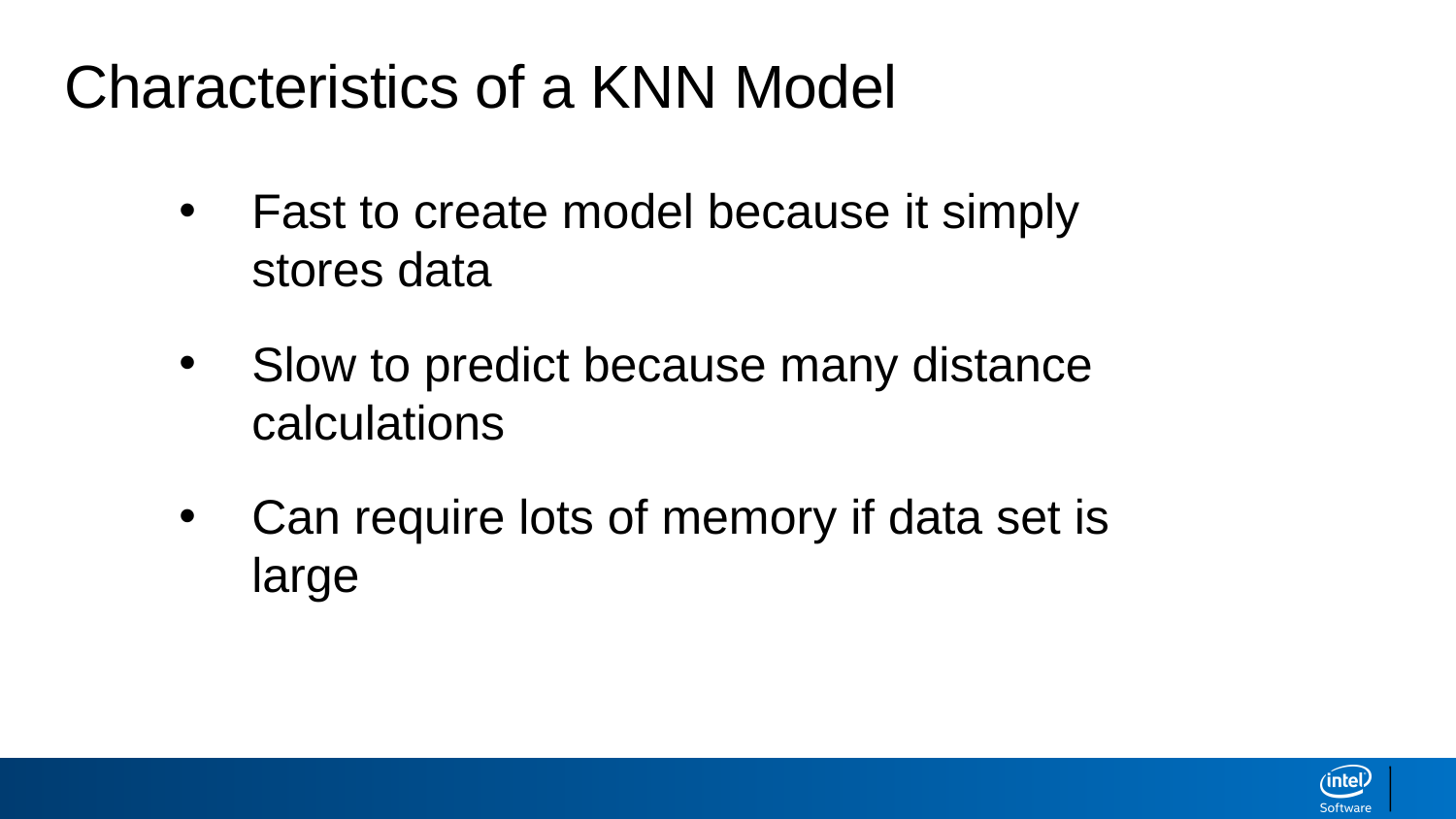

Characteristics of a KNN Model
Fast to create model because it simply stores data
Slow to predict because many distance calculations
Can require lots of memory if data set is large